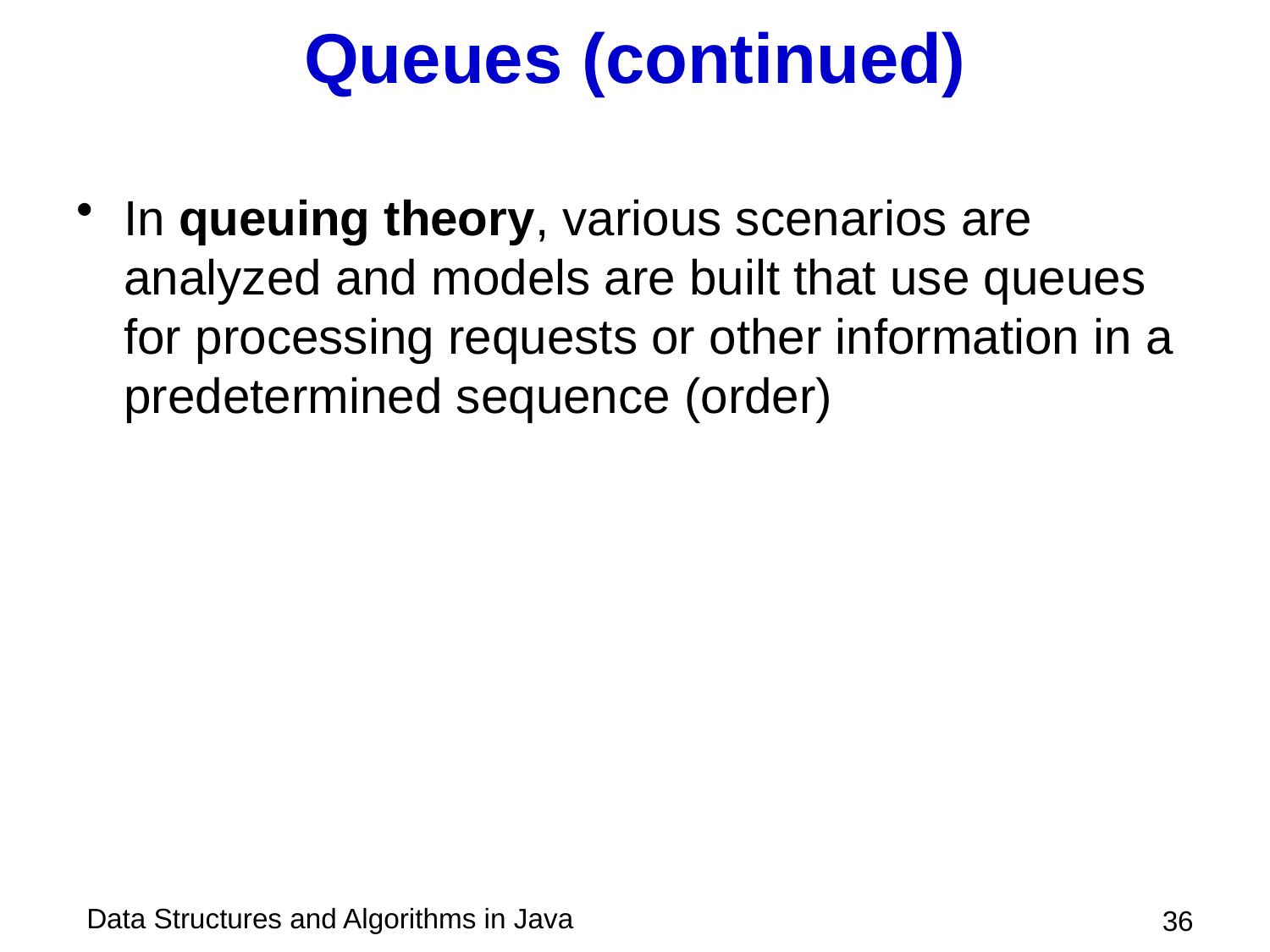

# Queues (continued)
In queuing theory, various scenarios are analyzed and models are built that use queues for processing requests or other information in a predetermined sequence (order)
 36